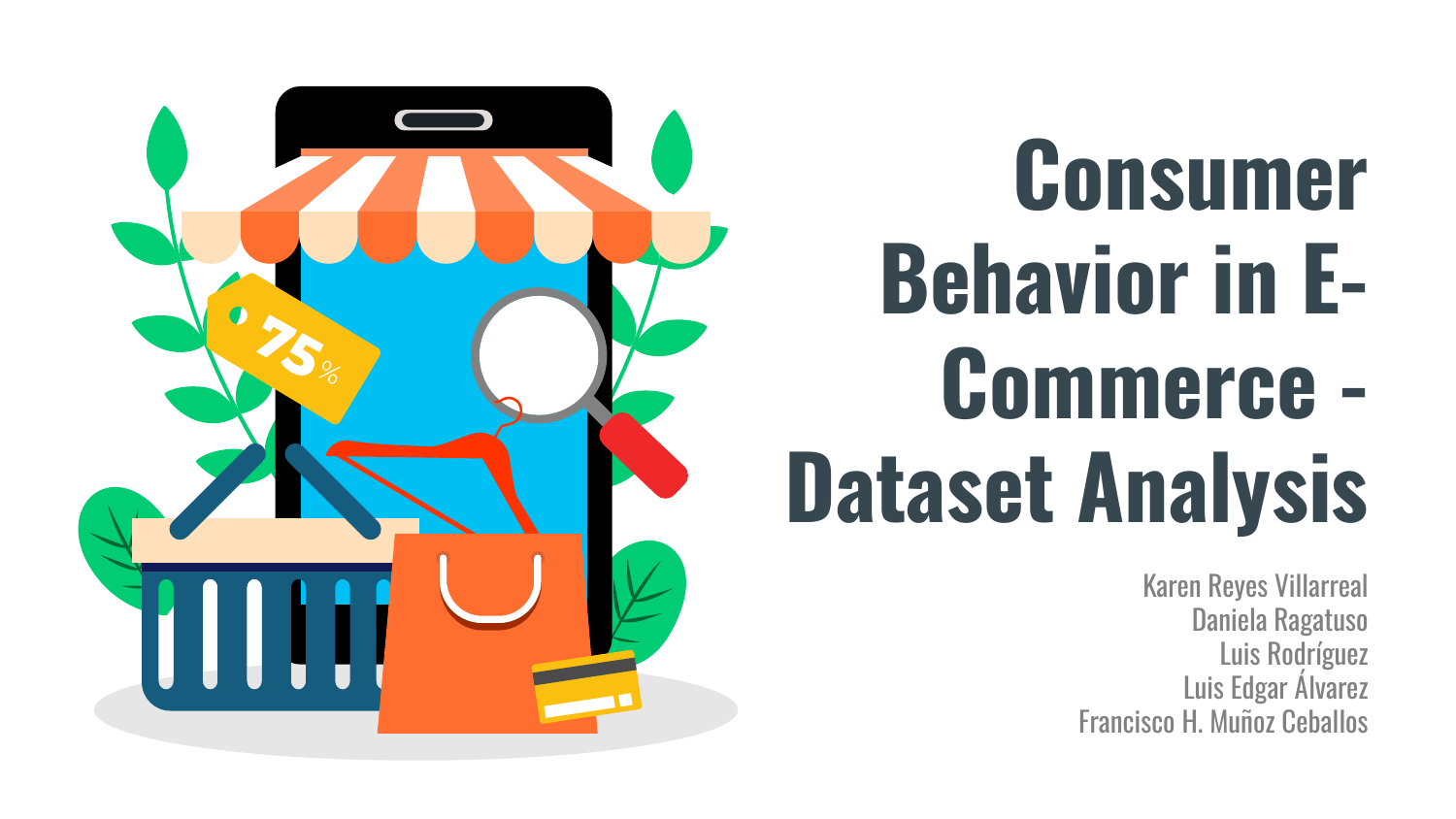

# Consumer Behavior in E-Commerce - Dataset Analysis
Karen Reyes Villarreal
Daniela Ragatuso
Luis Rodríguez
Luis Edgar Álvarez
Francisco H. Muñoz Ceballos